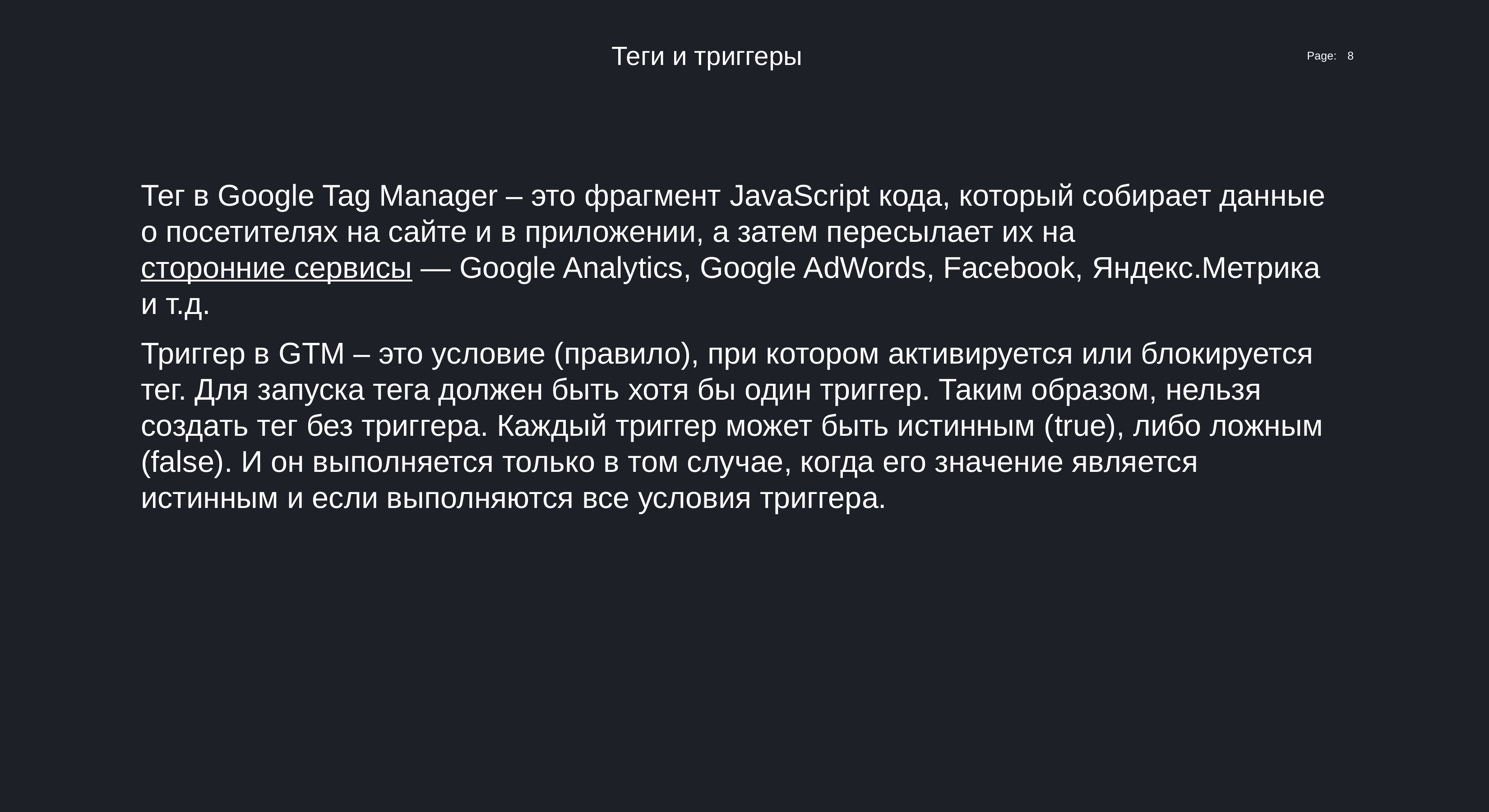

Теги и триггеры
8
Тег в Google Tag Manager – это фрагмент JavaScript кода, который собирает данные о посетителях на сайте и в приложении, а затем пересылает их на сторонние сервисы — Google Analytics, Google AdWords, Facebook, Яндекс.Метрика и т.д.
Триггер в GTM – это условие (правило), при котором активируется или блокируется тег. Для запуска тега должен быть хотя бы один триггер. Таким образом, нельзя создать тег без триггера. Каждый триггер может быть истинным (true), либо ложным (false). И он выполняется только в том случае, когда его значение является истинным и если выполняются все условия триггера.